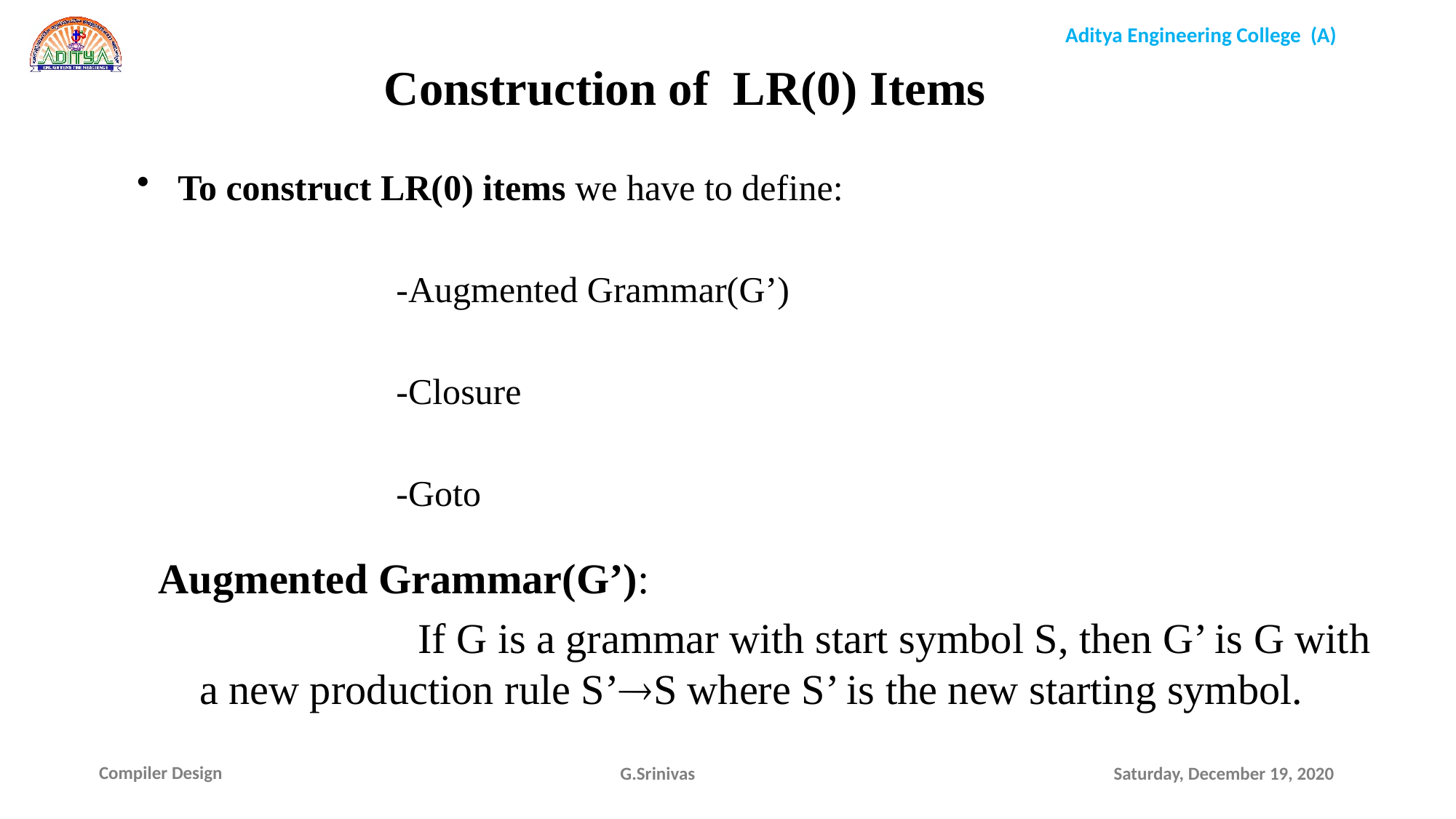

Construction of  LR(0) Items
To construct LR(0) items we have to define:

			-Augmented Grammar(G’)

			-Closure

			-Goto

Augmented Grammar(G’):
			If G is a grammar with start symbol S, then G’ is G with a new production rule S’→S where S’ is the new starting symbol.
G.Srinivas
Saturday, December 19, 2020